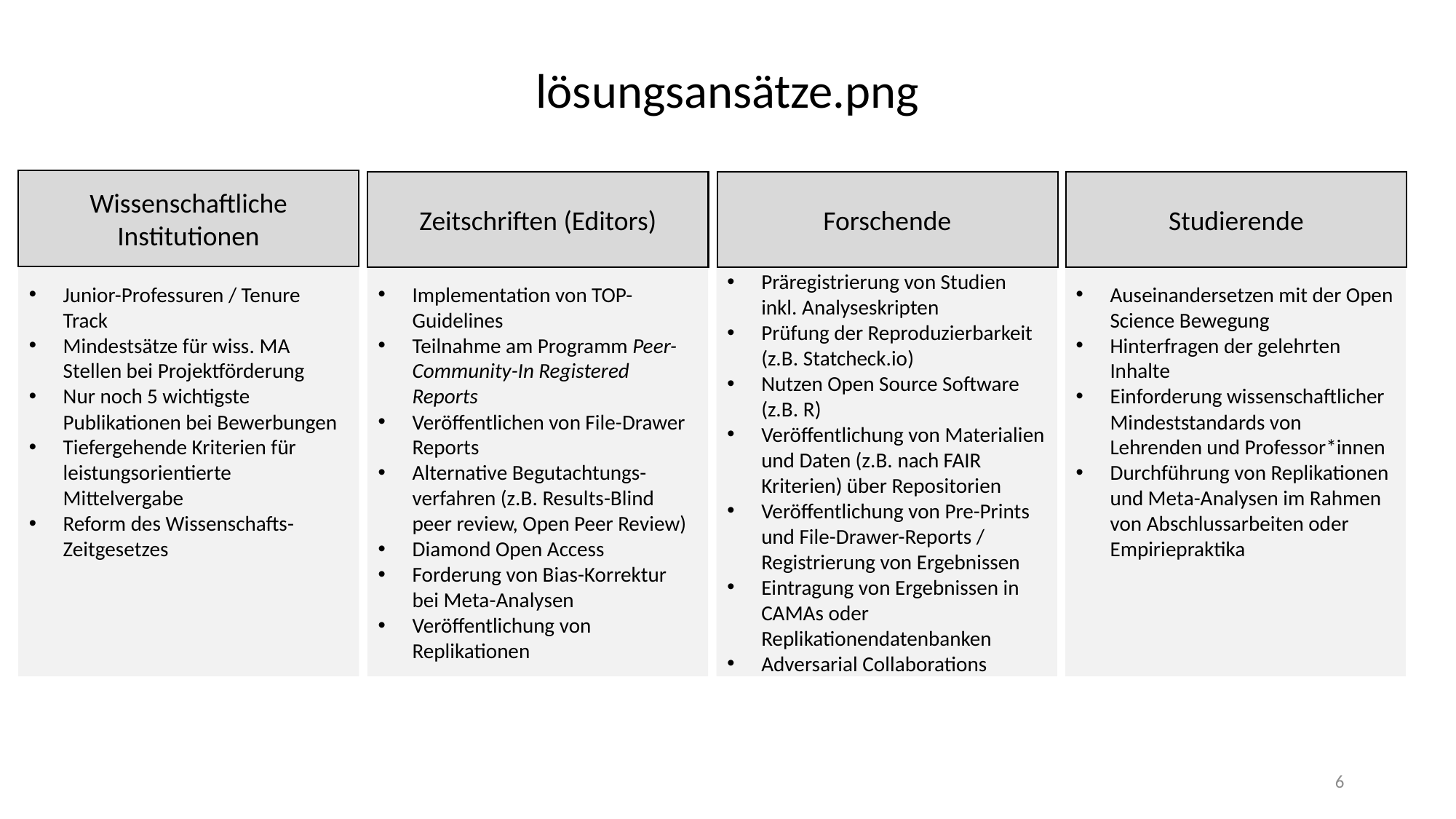

# lösungsansätze.png
Wissenschaftliche Institutionen
Zeitschriften (Editors)
Forschende
Studierende
Junior-Professuren / Tenure Track
Mindestsätze für wiss. MA Stellen bei Projektförderung
Nur noch 5 wichtigste Publikationen bei Bewerbungen
Tiefergehende Kriterien für leistungsorientierte Mittelvergabe
Reform des Wissenschafts-Zeitgesetzes

Implementation von TOP-Guidelines
Teilnahme am Programm Peer-Community-In Registered Reports
Veröffentlichen von File-Drawer Reports
Alternative Begutachtungs-verfahren (z.B. Results-Blind peer review, Open Peer Review)
Diamond Open Access
Forderung von Bias-Korrektur bei Meta-Analysen
Veröffentlichung von Replikationen
Präregistrierung von Studien inkl. Analyseskripten
Prüfung der Reproduzierbarkeit (z.B. Statcheck.io)
Nutzen Open Source Software (z.B. R)
Veröffentlichung von Materialien und Daten (z.B. nach FAIR Kriterien) über Repositorien
Veröffentlichung von Pre-Prints und File-Drawer-Reports / Registrierung von Ergebnissen
Eintragung von Ergebnissen in CAMAs oder Replikationendatenbanken
Adversarial Collaborations
Auseinandersetzen mit der Open Science Bewegung
Hinterfragen der gelehrten Inhalte
Einforderung wissenschaftlicher Mindeststandards von Lehrenden und Professor*innen
Durchführung von Replikationen und Meta-Analysen im Rahmen von Abschlussarbeiten oder Empiriepraktika

6